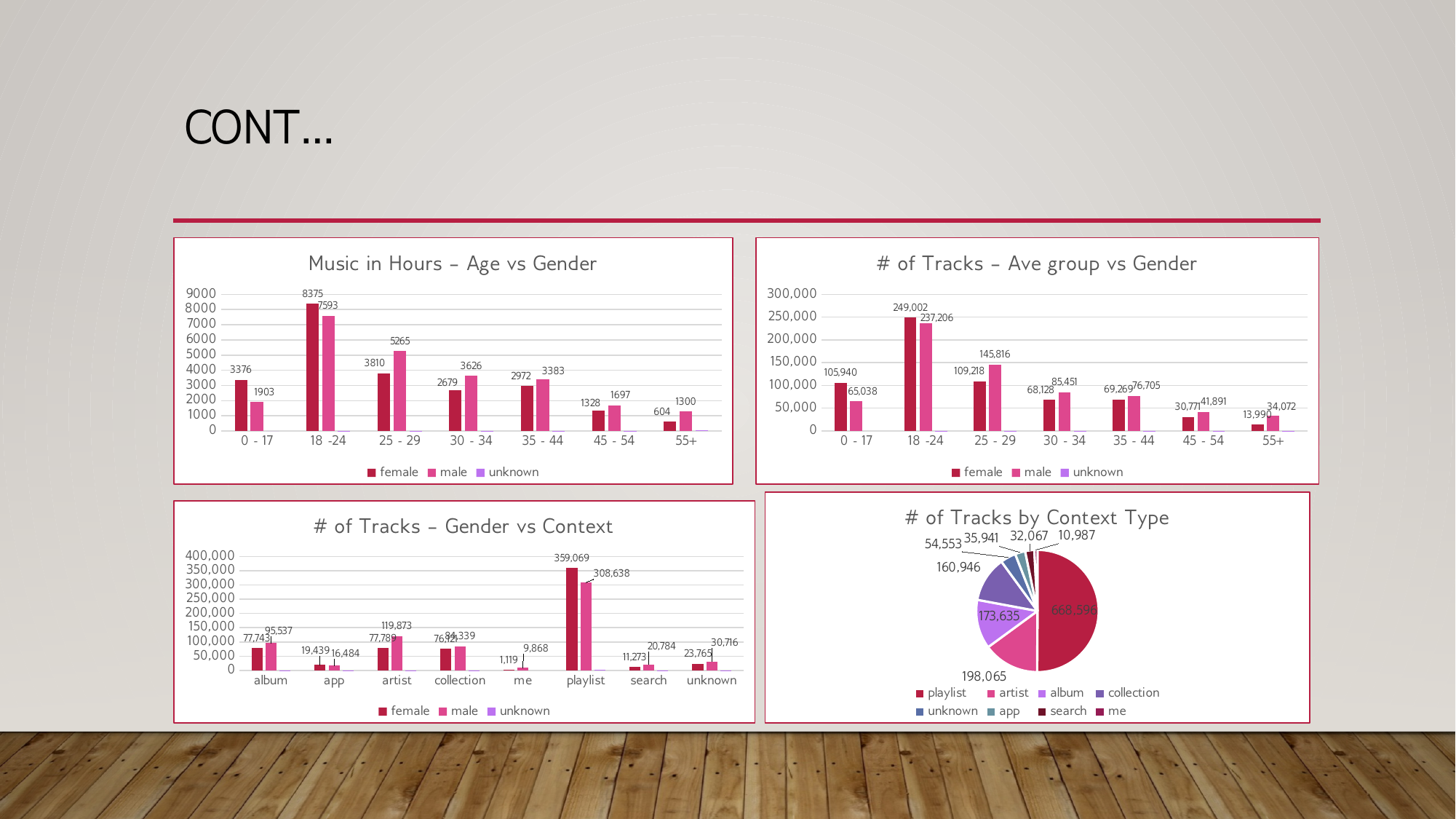

# Cont…

### Chart: Music in Hours – Age vs Gender

| Category | female | male | unknown |
|---|---|---|---|
| 0 - 17 | 3375.967225833333 | 1902.618906111111 | 0.0 |
| 18 -24 | 8375.393119722223 | 7593.429406111111 | 9.05568333333333 |
| 25 - 29 | 3810.04377888889 | 5265.074825277777 | 3.156733611111111 |
| 30 - 34 | 2679.331561944444 | 3626.34224 | 7.318378333333333 |
| 35 - 44 | 2971.916034444444 | 3383.36487111111 | 23.40141027777776 |
| 45 - 54 | 1327.663788888889 | 1696.706764444444 | 3.767545833333333 |
| 55+ | 604.3134458333334 | 1299.545330277778 | 28.51355416666666 |

### Chart: # of Tracks – Ave group vs Gender

| Category | female | male | unknown |
|---|---|---|---|
| 0 - 17 | 105940.0 | 65038.0 | None |
| 18 -24 | 249002.0 | 237206.0 | 200.0 |
| 25 - 29 | 109218.0 | 145816.0 | 147.0 |
| 30 - 34 | 68128.0 | 85451.0 | 156.0 |
| 35 - 44 | 69269.0 | 76705.0 | 379.0 |
| 45 - 54 | 30771.0 | 41891.0 | 96.0 |
| 55+ | 13990.0 | 34072.0 | 475.0 |

### Chart: # of Tracks by Context Type

| Category | # of Tracks |
|---|---|
| playlist | 668596.0 |
| artist | 198065.0 |
| album | 173635.0 |
| collection | 160946.0 |
| unknown | 54553.0 |
| app | 35941.0 |
| search | 32067.0 |
| me | 10987.0 |

### Chart: # of Tracks – Gender vs Context

| Category | female | male | unknown |
|---|---|---|---|
| album | 77743.0 | 95537.0 | 355.0 |
| app | 19439.0 | 16484.0 | 18.0 |
| artist | 77789.0 | 119873.0 | 403.0 |
| collection | 76121.0 | 84339.0 | 486.0 |
| me | 1119.0 | 9868.0 | None |
| playlist | 359069.0 | 308638.0 | 889.0 |
| search | 11273.0 | 20784.0 | 10.0 |
| unknown | 23765.0 | 30716.0 | 72.0 |